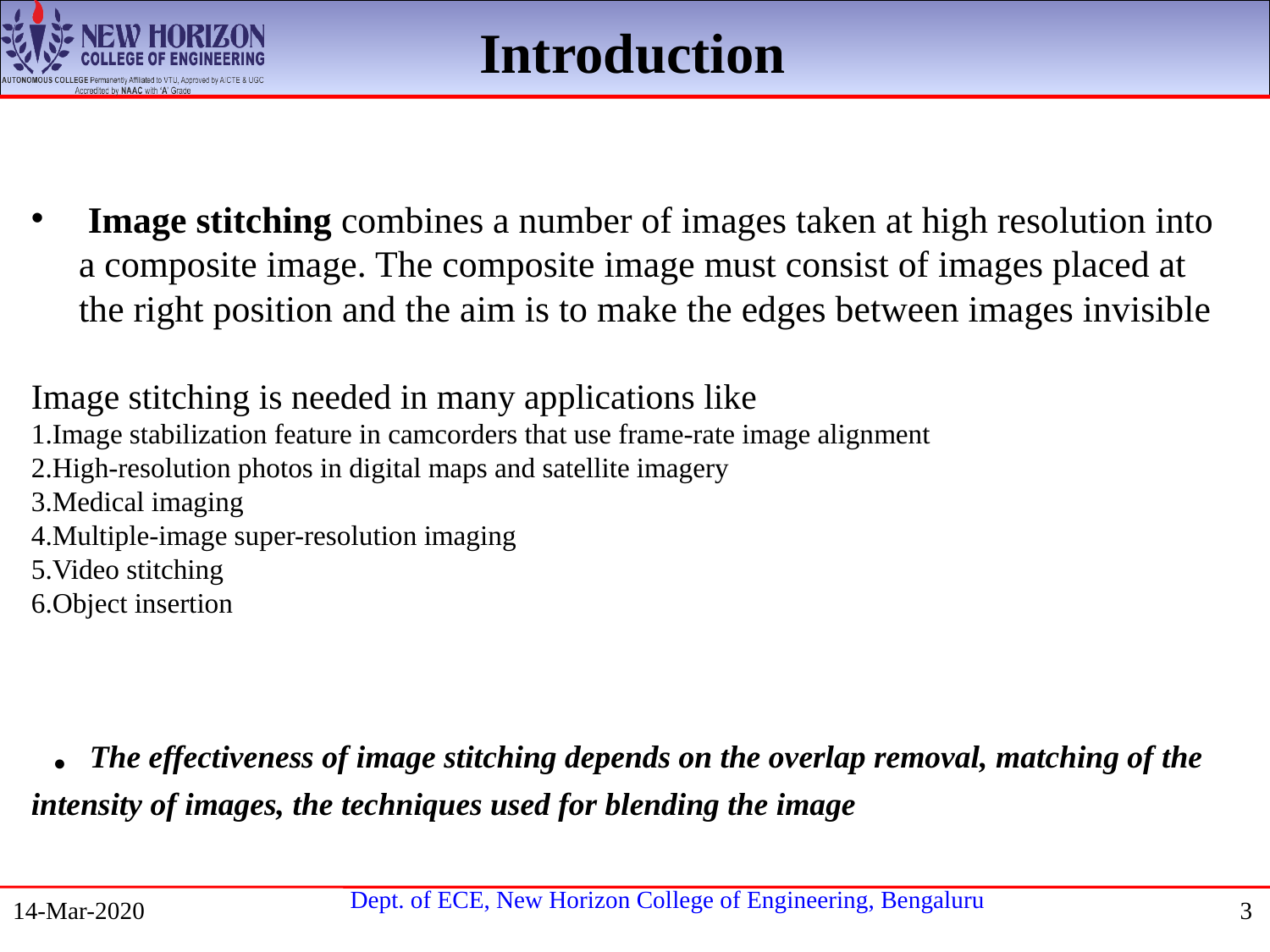

Introduction

 Image stitching combines a number of images taken at high resolution into a composite image. The composite image must consist of images placed at the right position and the aim is to make the edges between images invisible

Image stitching is needed in many applications like
1.Image stabilization feature in camcorders that use frame-rate image alignment
2.High-resolution photos in digital maps and satellite imagery
3.Medical imaging
4.Multiple-image super-resolution imaging
5.Video stitching
6.Object insertion

 . The effectiveness of image stitching depends on the overlap removal, matching of the intensity of images, the techniques used for blending the image

14-Mar-2020
3